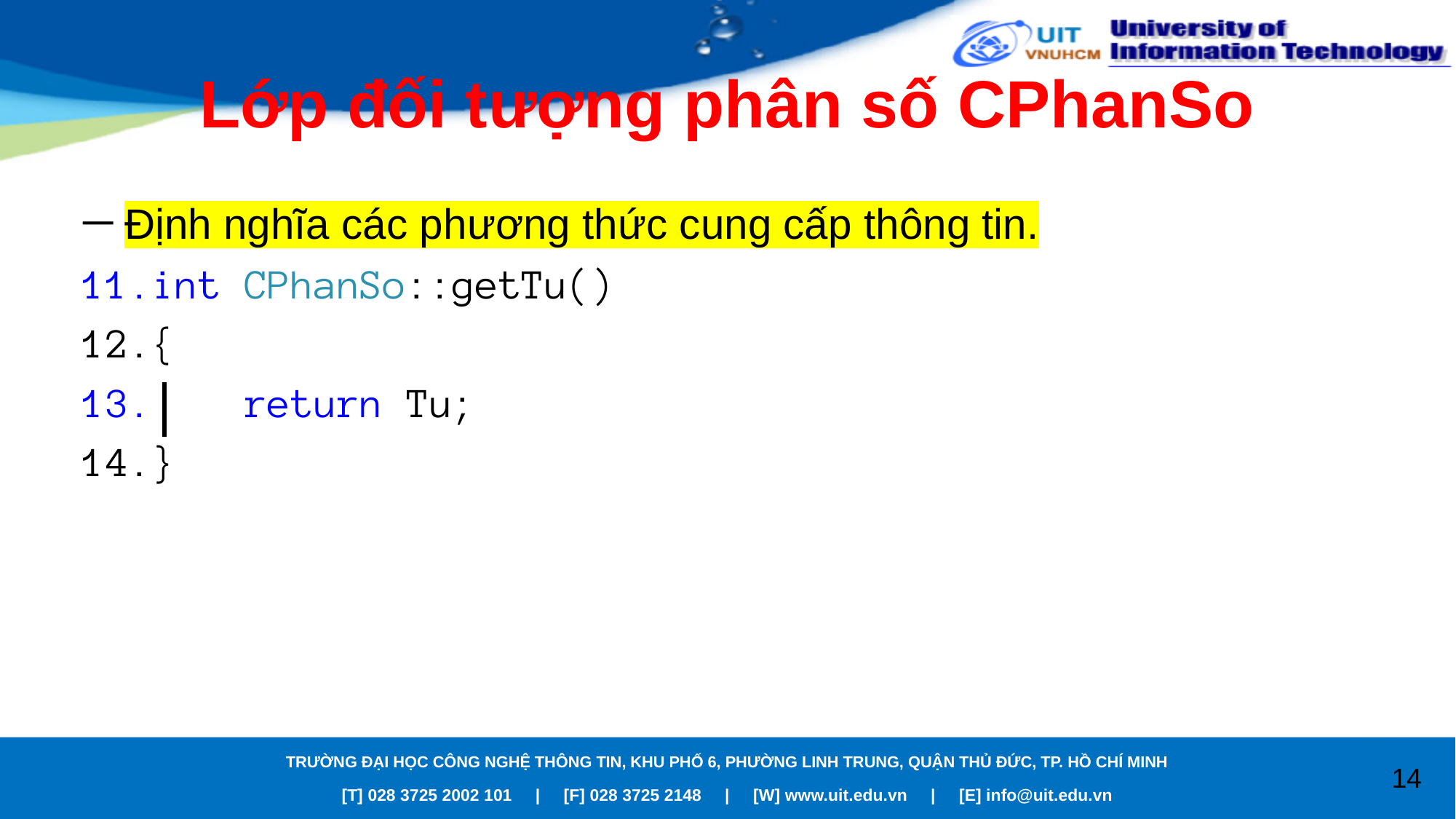

# Lớp đối tượng phân số CPhanSo
Định nghĩa các phương thức cung cấp thông tin.
int CPhanSo::getTu()
{
    return Tu;
}